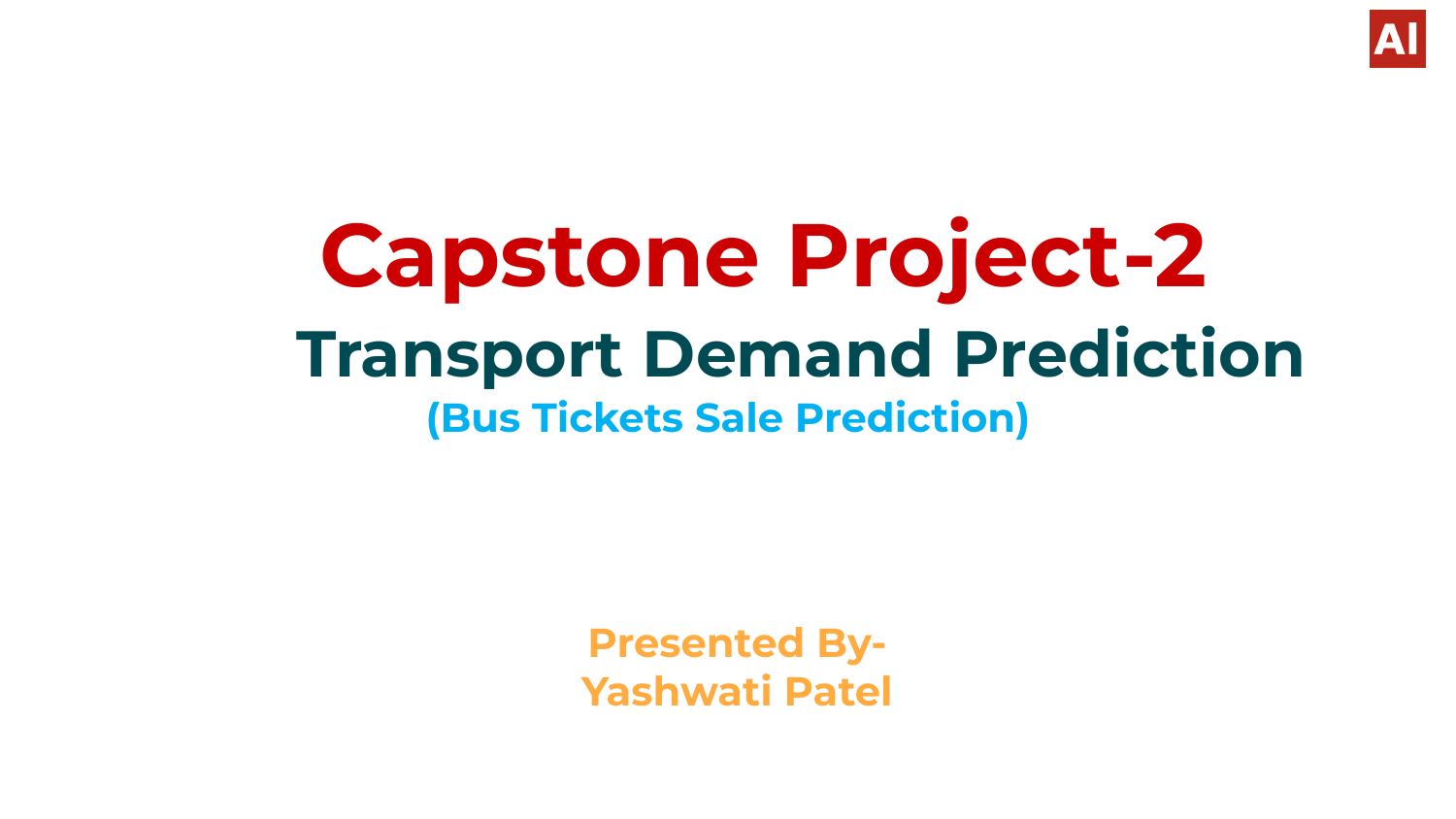

# Capstone Project-2 Transport Demand Prediction (Bus Tickets Sale Prediction)

Presented By-
Yashwati Patel